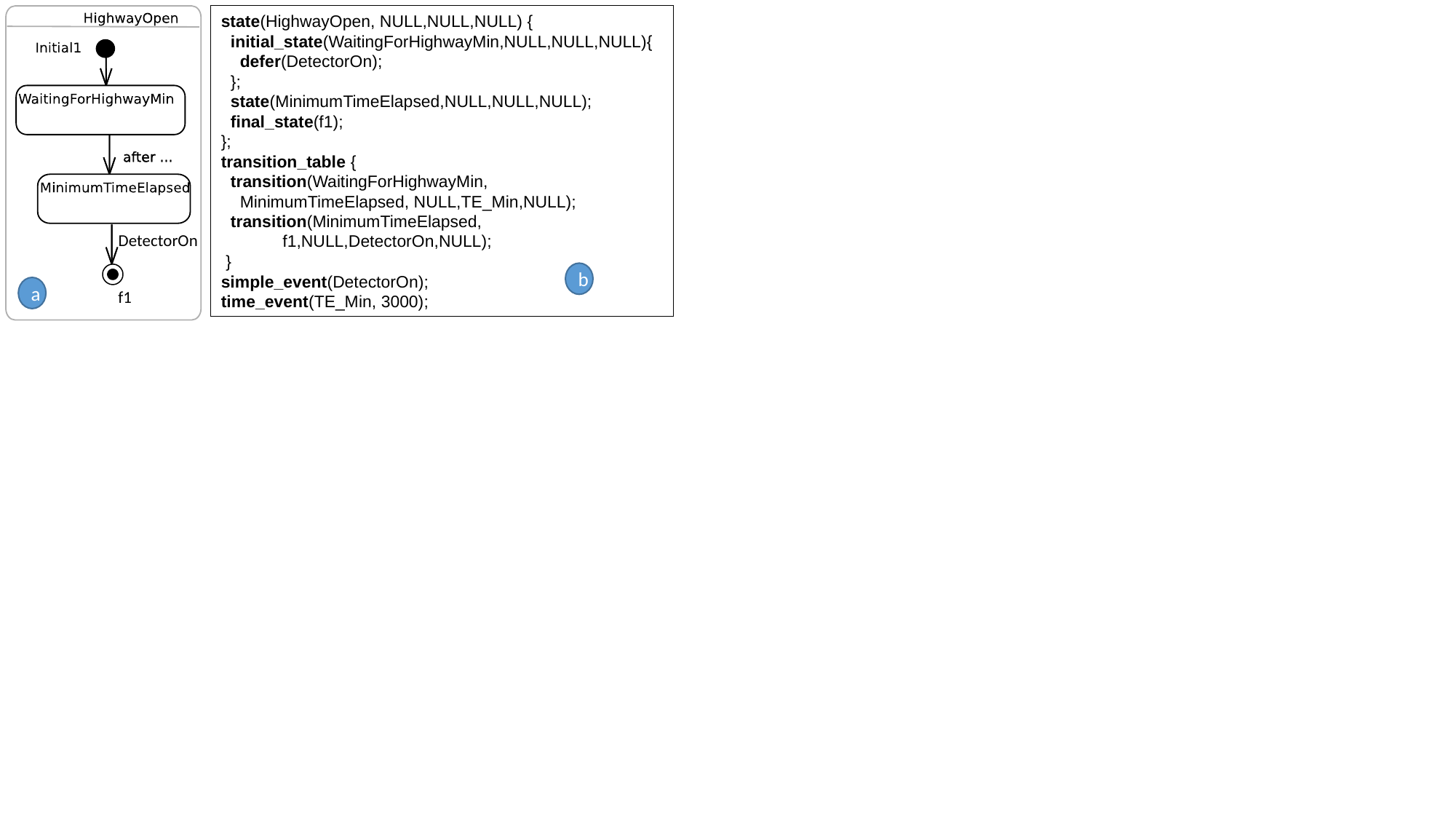

state(HighwayOpen, NULL,NULL,NULL) {
  initial_state(WaitingForHighwayMin,NULL,NULL,NULL){
    defer(DetectorOn);
  };
  state(MinimumTimeElapsed,NULL,NULL,NULL);
  final_state(f1);
};
transition_table {
  transition(WaitingForHighwayMin,
    MinimumTimeElapsed, NULL,TE_Min,NULL);
  transition(MinimumTimeElapsed,
             f1,NULL,DetectorOn,NULL);
 }
simple_event(DetectorOn);
time_event(TE_Min, 3000);
DetectorOn
b
a
f1